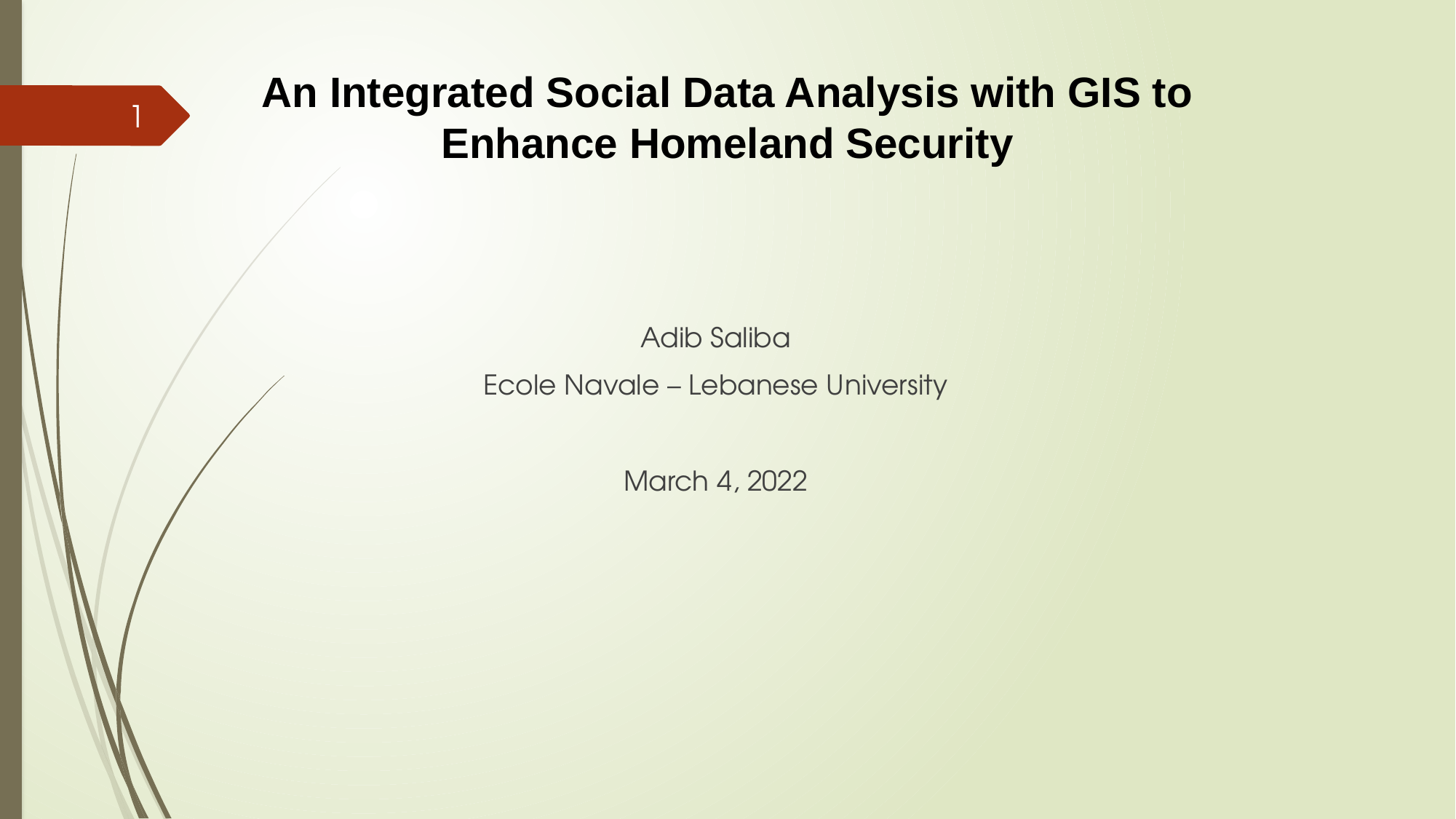

# An Integrated Social Data Analysis with GIS to Enhance Homeland Security
1

Adib Saliba
Ecole Navale – Lebanese University

March 4, 2022